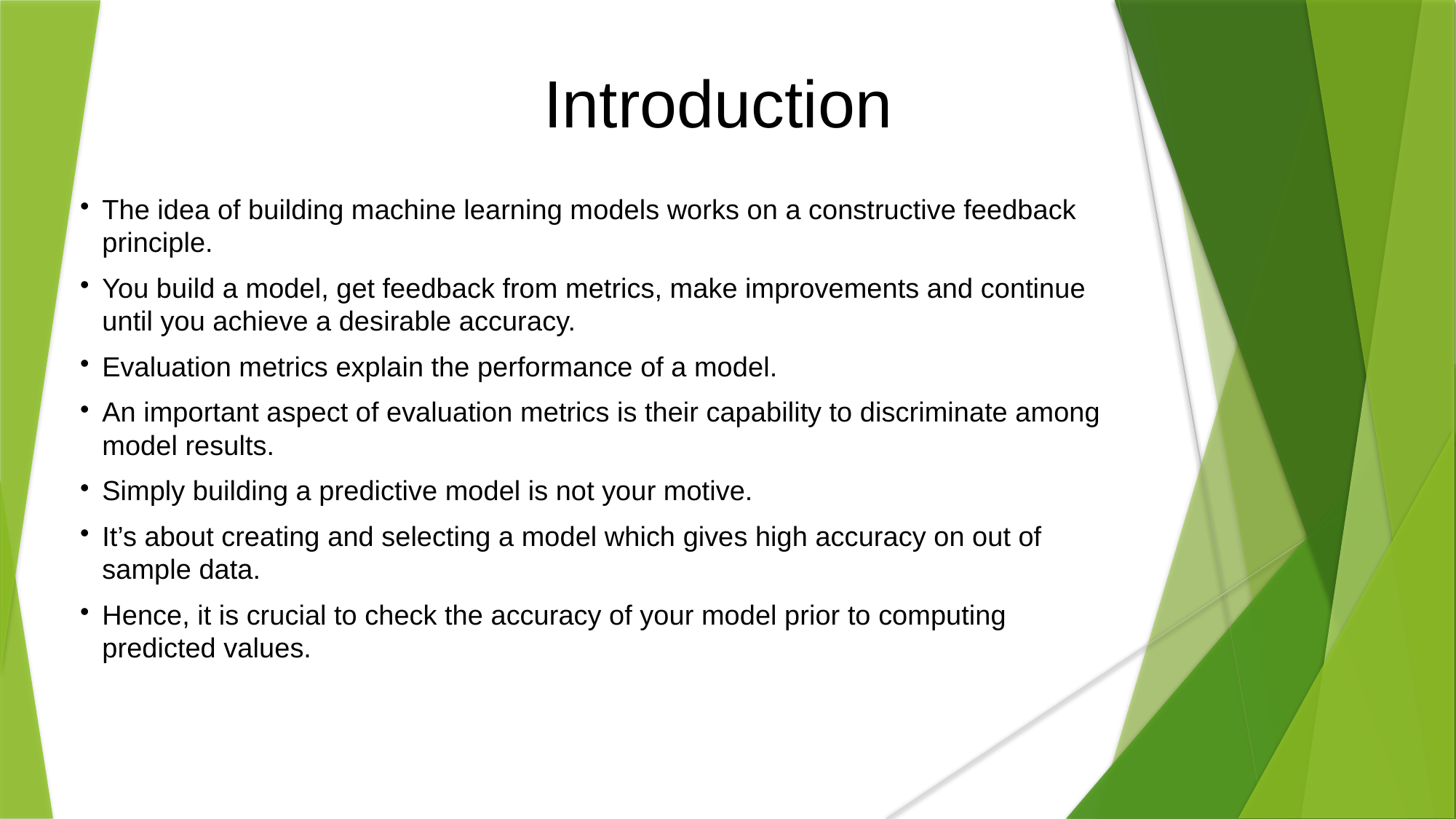

Introduction
The idea of building machine learning models works on a constructive feedback principle.
You build a model, get feedback from metrics, make improvements and continue until you achieve a desirable accuracy.
Evaluation metrics explain the performance of a model.
An important aspect of evaluation metrics is their capability to discriminate among model results.
Simply building a predictive model is not your motive.
It’s about creating and selecting a model which gives high accuracy on out of sample data.
Hence, it is crucial to check the accuracy of your model prior to computing predicted values.